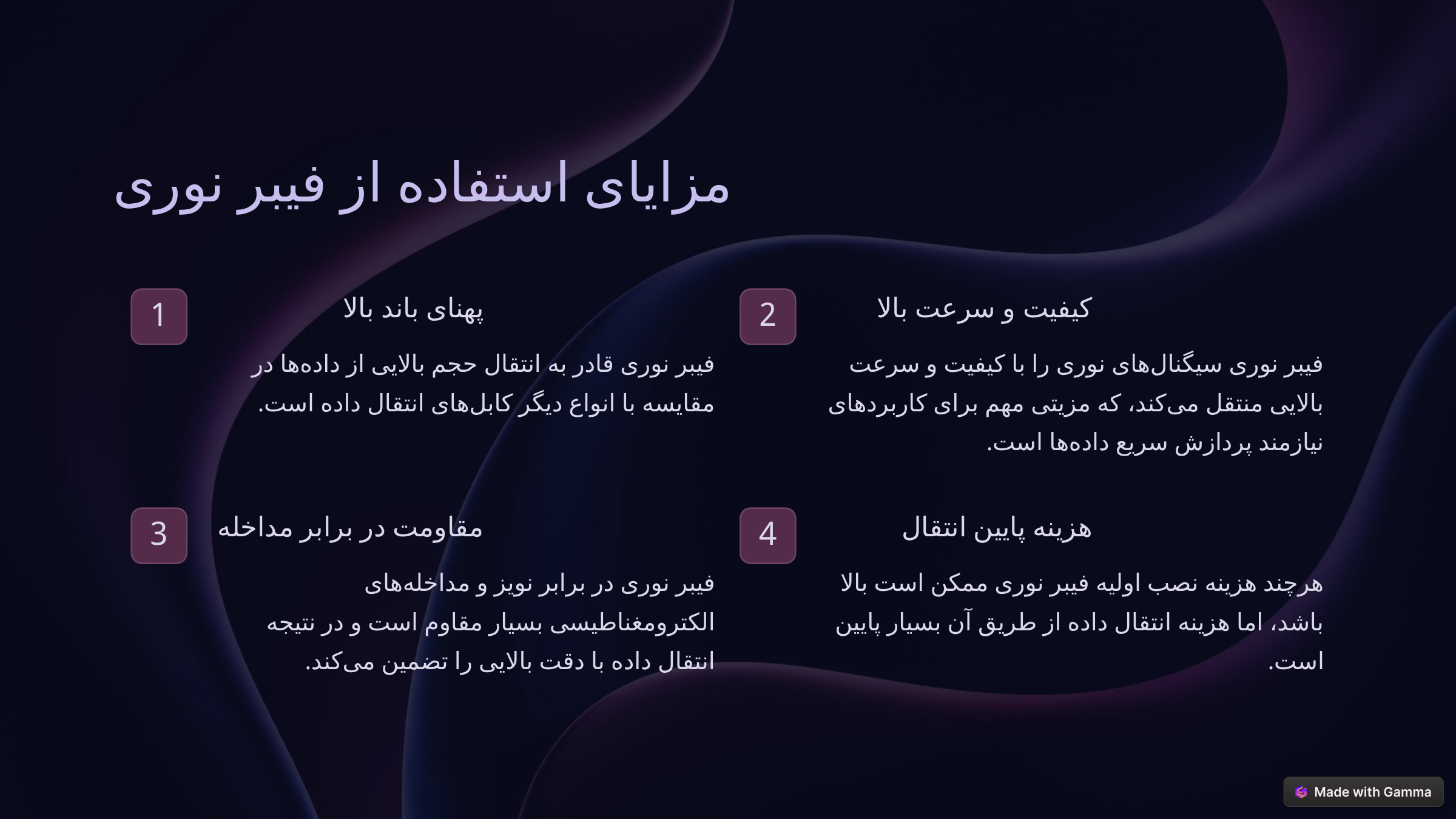

مزایای استفاده از فیبر نوری

پهنای باند بالا

کیفیت و سرعت بالا
1
2
فیبر نوری قادر به انتقال حجم بالایی از داده‌ها در مقایسه با انواع دیگر کابل‌های انتقال داده است.
فیبر نوری سیگنال‌های نوری را با کیفیت و سرعت بالایی منتقل می‌کند، که مزیتی مهم برای کاربردهای نیازمند پردازش سریع داده‌ها است.

مقاومت در برابر مداخله

هزینه پایین انتقال
3
4
فیبر نوری در برابر نویز و مداخله‌های الکترومغناطیسی بسیار مقاوم است و در نتیجه انتقال داده با دقت بالایی را تضمین می‌کند.
هرچند هزینه نصب اولیه فیبر نوری ممکن است بالا باشد، اما هزینه انتقال داده از طریق آن بسیار پایین است.